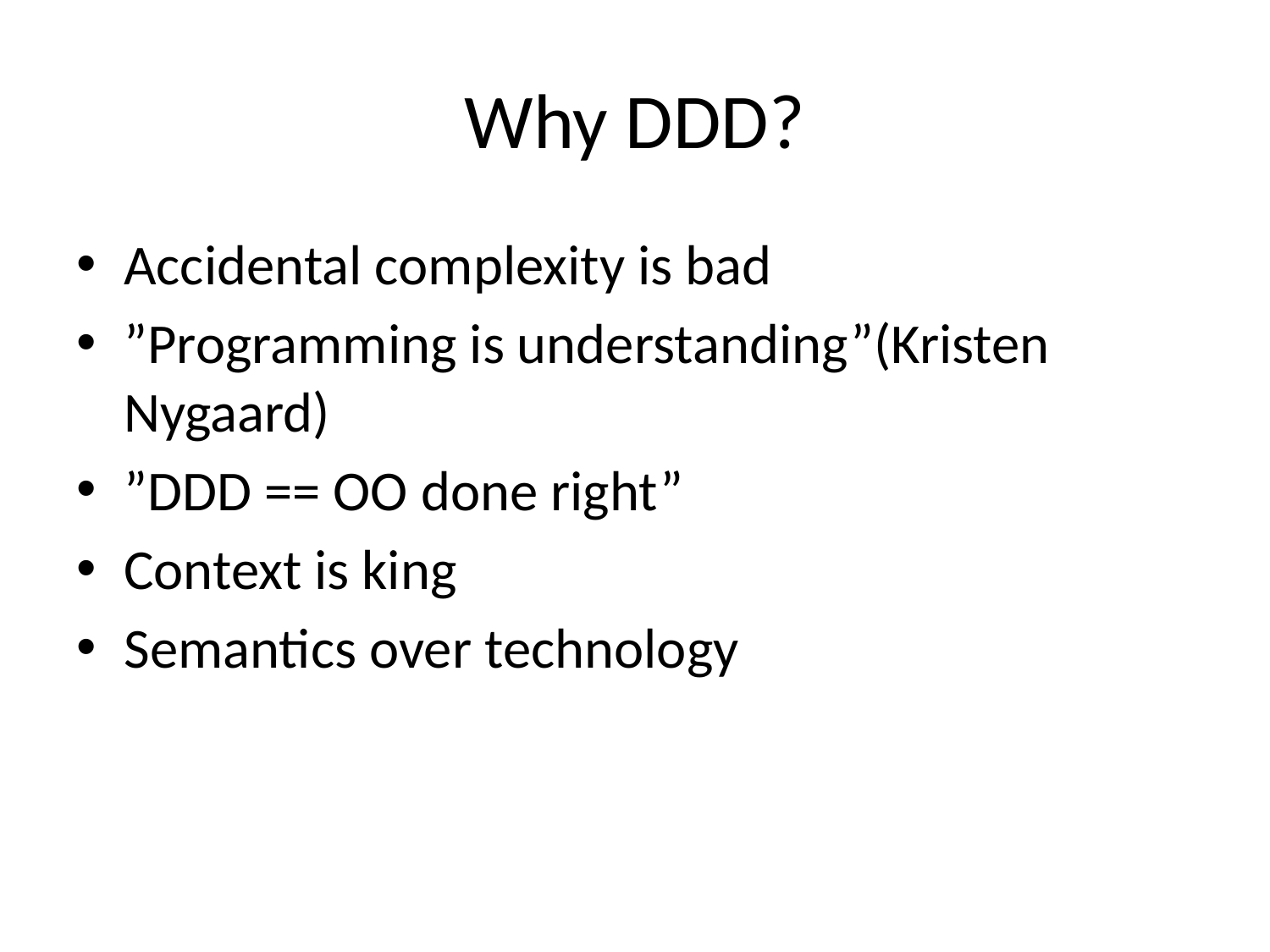

# Why DDD?
Accidental complexity is bad
”Programming is understanding”(Kristen Nygaard)
”DDD == OO done right”
Context is king
Semantics over technology